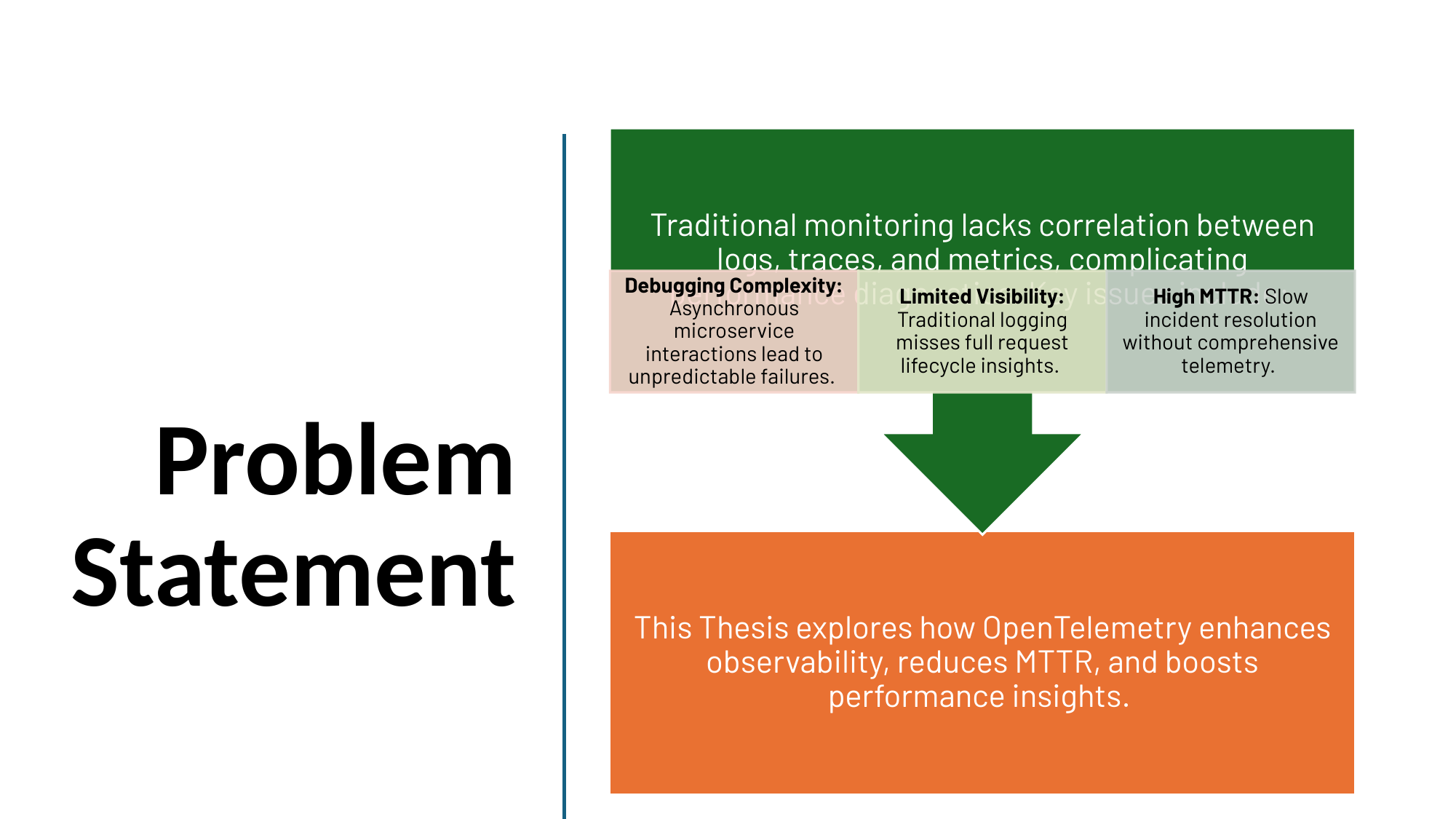

# Problem Statement
This Thesis explores how OpenTelemetry enhances observability, reduces MTTR, and boosts performance insights.
Traditional monitoring lacks correlation between logs, traces, and metrics, complicating performance diagnostics. Key issues include:
Debugging Complexity: Asynchronous microservice interactions lead to unpredictable failures.
Limited Visibility: Traditional logging misses full request lifecycle insights.
High MTTR: Slow incident resolution without comprehensive telemetry.